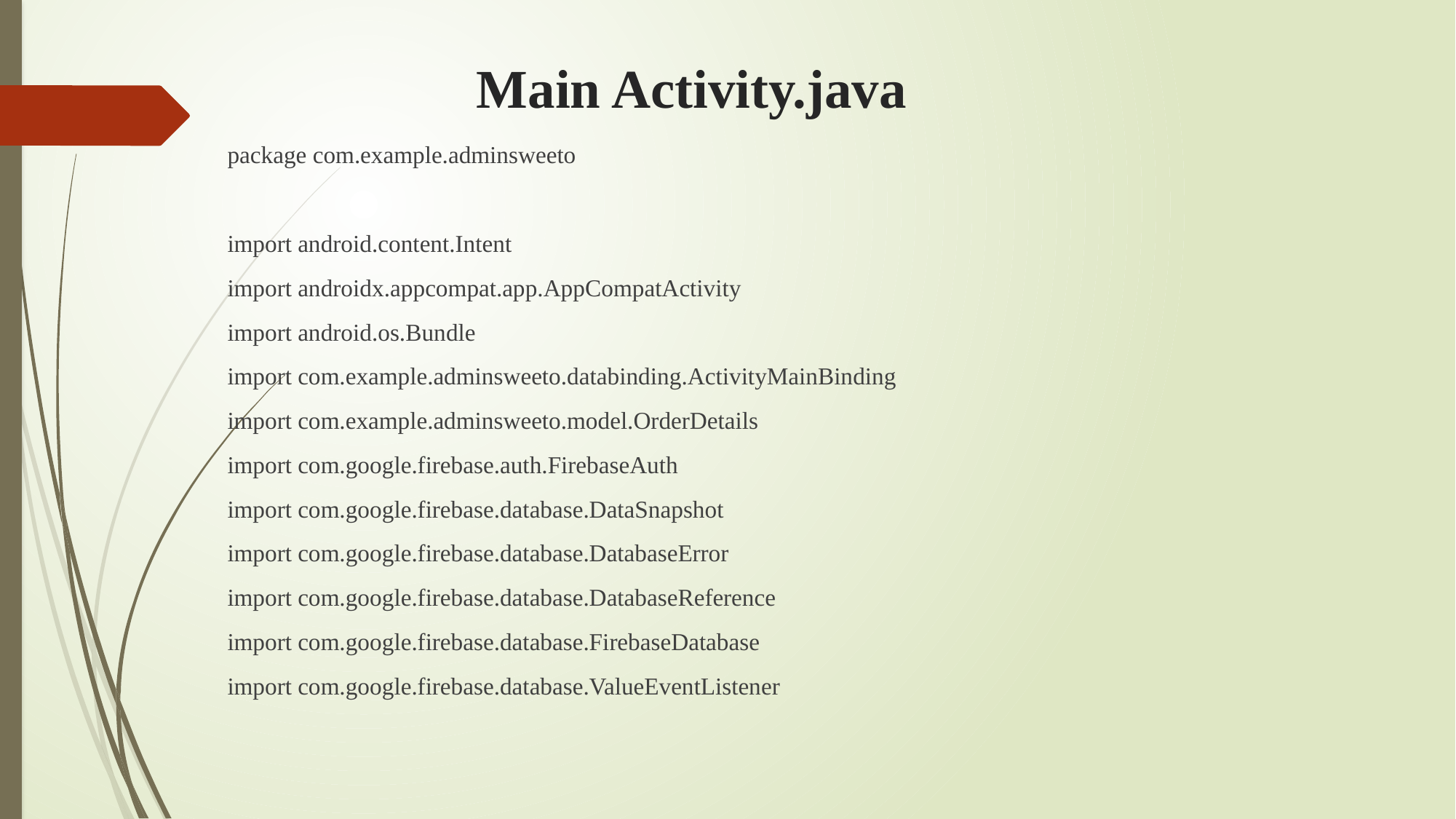

# Main Activity.java
package com.example.adminsweeto

import android.content.Intent
import androidx.appcompat.app.AppCompatActivity
import android.os.Bundle
import com.example.adminsweeto.databinding.ActivityMainBinding
import com.example.adminsweeto.model.OrderDetails
import com.google.firebase.auth.FirebaseAuth
import com.google.firebase.database.DataSnapshot
import com.google.firebase.database.DatabaseError
import com.google.firebase.database.DatabaseReference
import com.google.firebase.database.FirebaseDatabase
import com.google.firebase.database.ValueEventListener